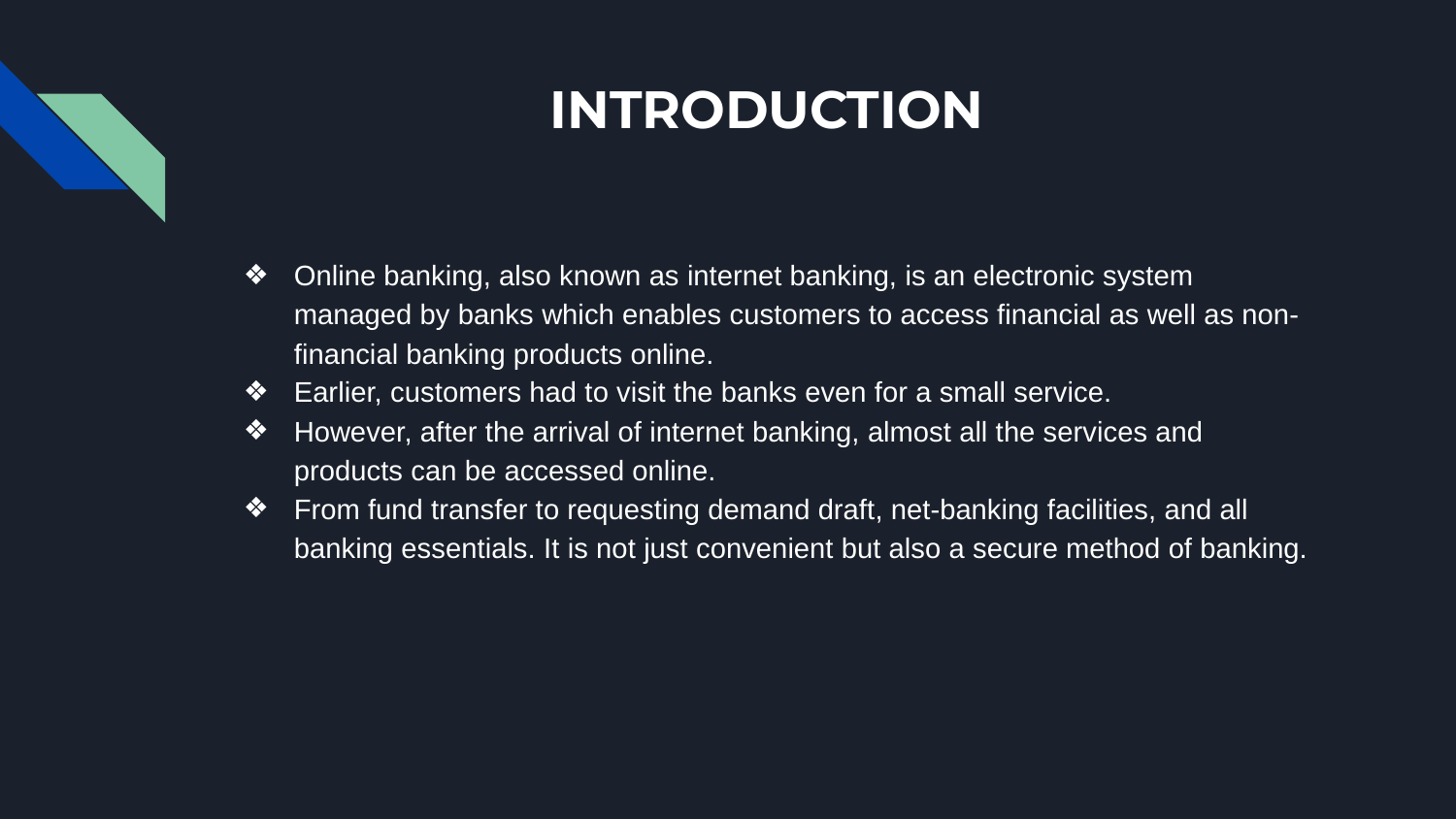

# INTRODUCTION
Online banking, also known as internet banking, is an electronic system managed by banks which enables customers to access financial as well as non-financial banking products online.
Earlier, customers had to visit the banks even for a small service.
However, after the arrival of internet banking, almost all the services and products can be accessed online.
From fund transfer to requesting demand draft, net-banking facilities, and all banking essentials. It is not just convenient but also a secure method of banking.